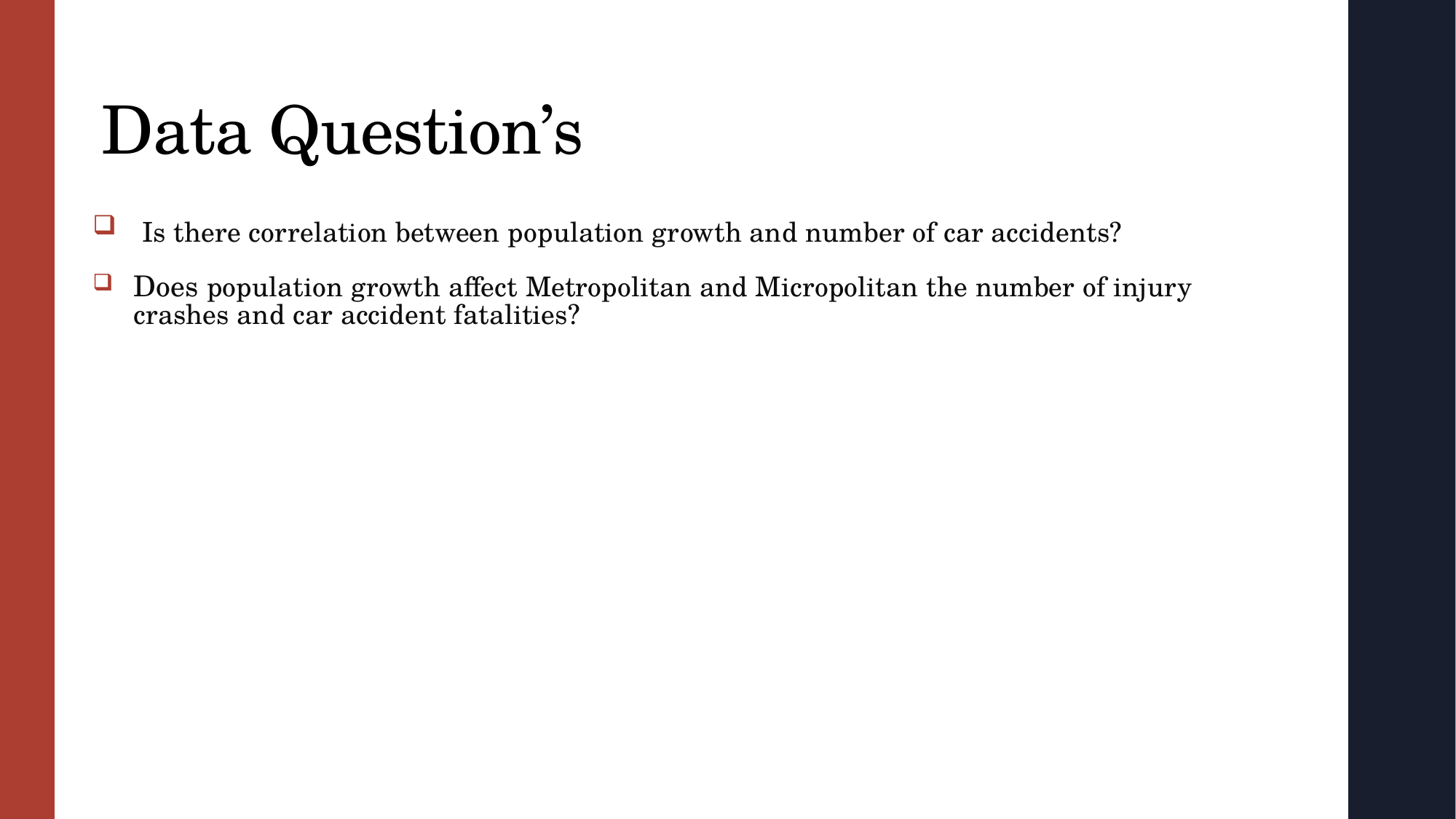

# Data Question’s
 Is there correlation between population growth and number of car accidents?
Does population growth affect Metropolitan and Micropolitan the number of injury crashes and car accident fatalities?